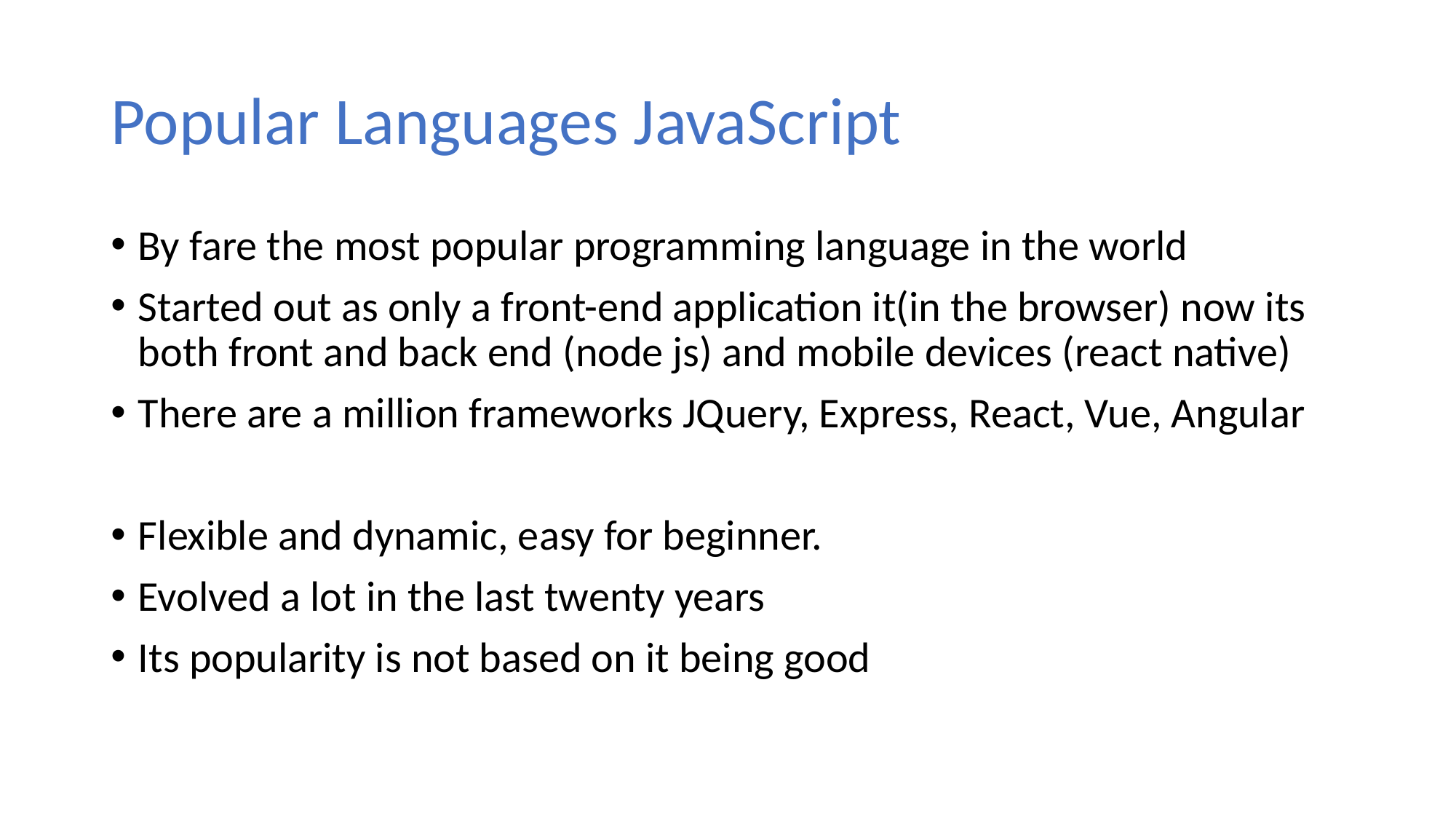

# Popular Languages JavaScript
By fare the most popular programming language in the world
Started out as only a front-end application it(in the browser) now its both front and back end (node js) and mobile devices (react native)
There are a million frameworks JQuery, Express, React, Vue, Angular

Flexible and dynamic, easy for beginner.
Evolved a lot in the last twenty years
Its popularity is not based on it being good